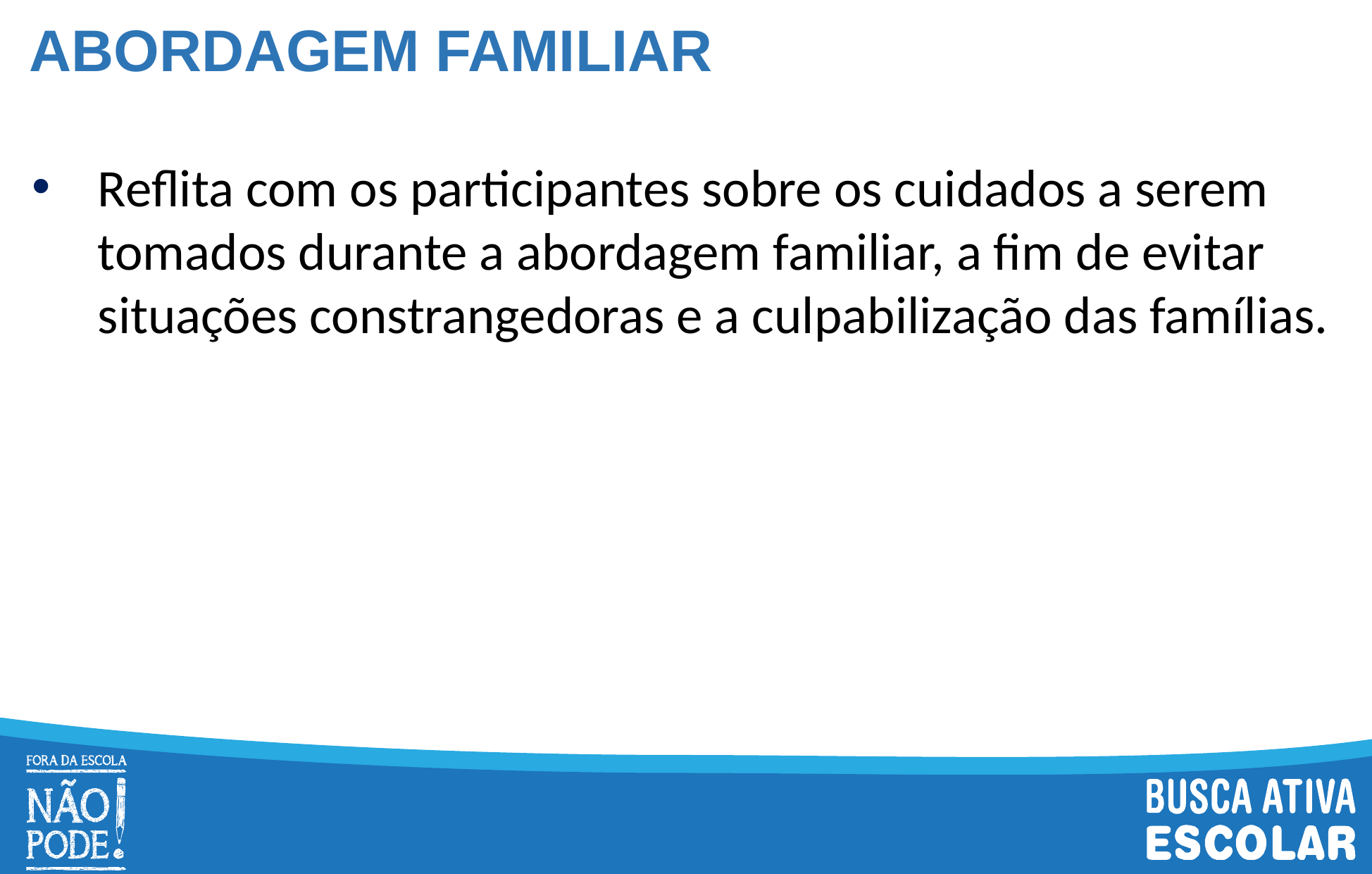

# ABORDAGEM FAMILIAR
Reflita com os participantes sobre os cuidados a serem tomados durante a abordagem familiar, a fim de evitar situações constrangedoras e a culpabilização das famílias.